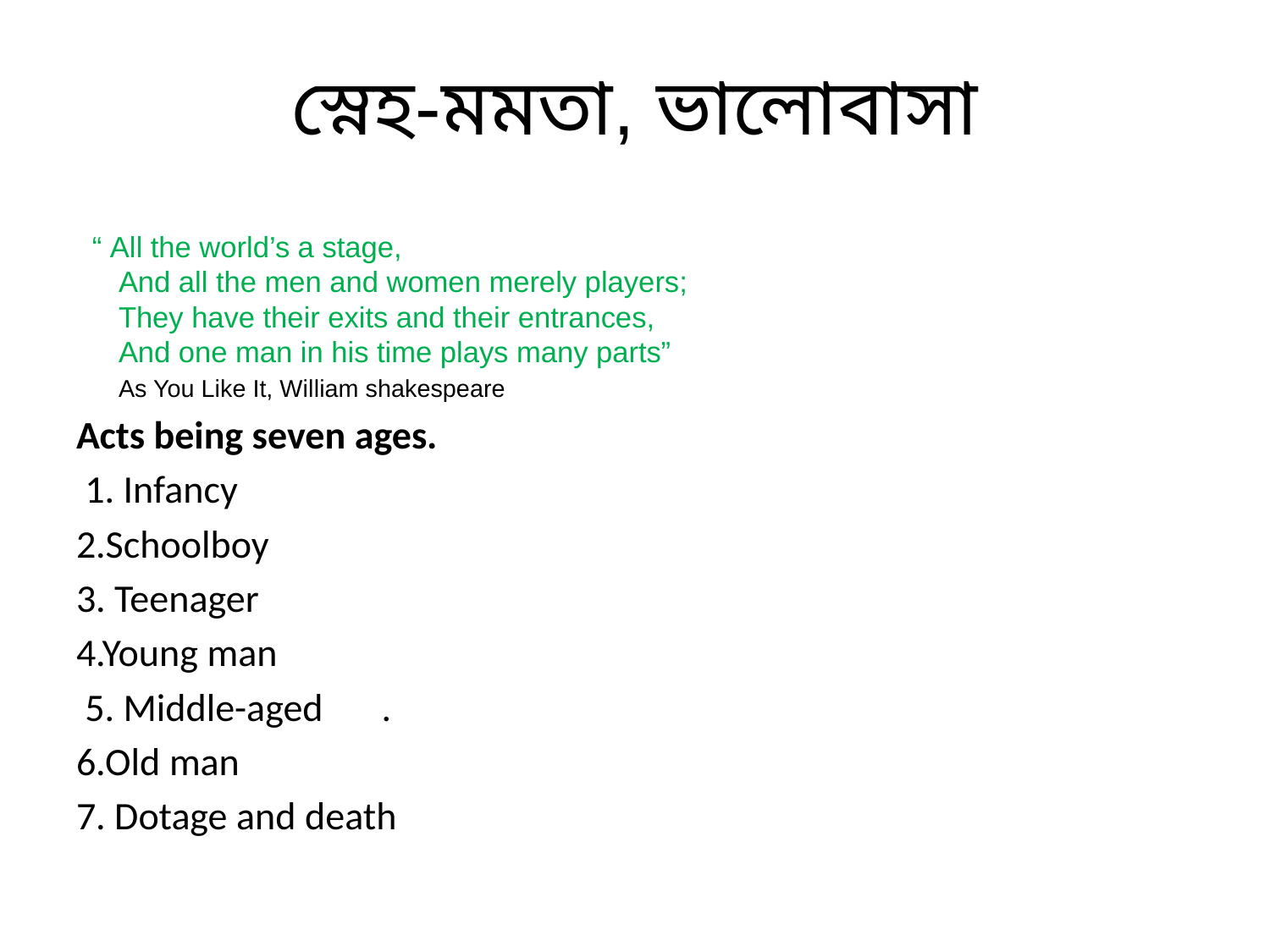

# স্নেহ-মমতা, ভালোবাসা
  “ All the world’s a stage,
And all the men and women merely players;
They have their exits and their entrances,
And one man in his time plays many parts”
				As You Like It, William shakespeare
Acts being seven ages.
 1. Infancy
2.Schoolboy
3. Teenager
4.Young man
 5. Middle-aged	.
6.Old man
7. Dotage and death